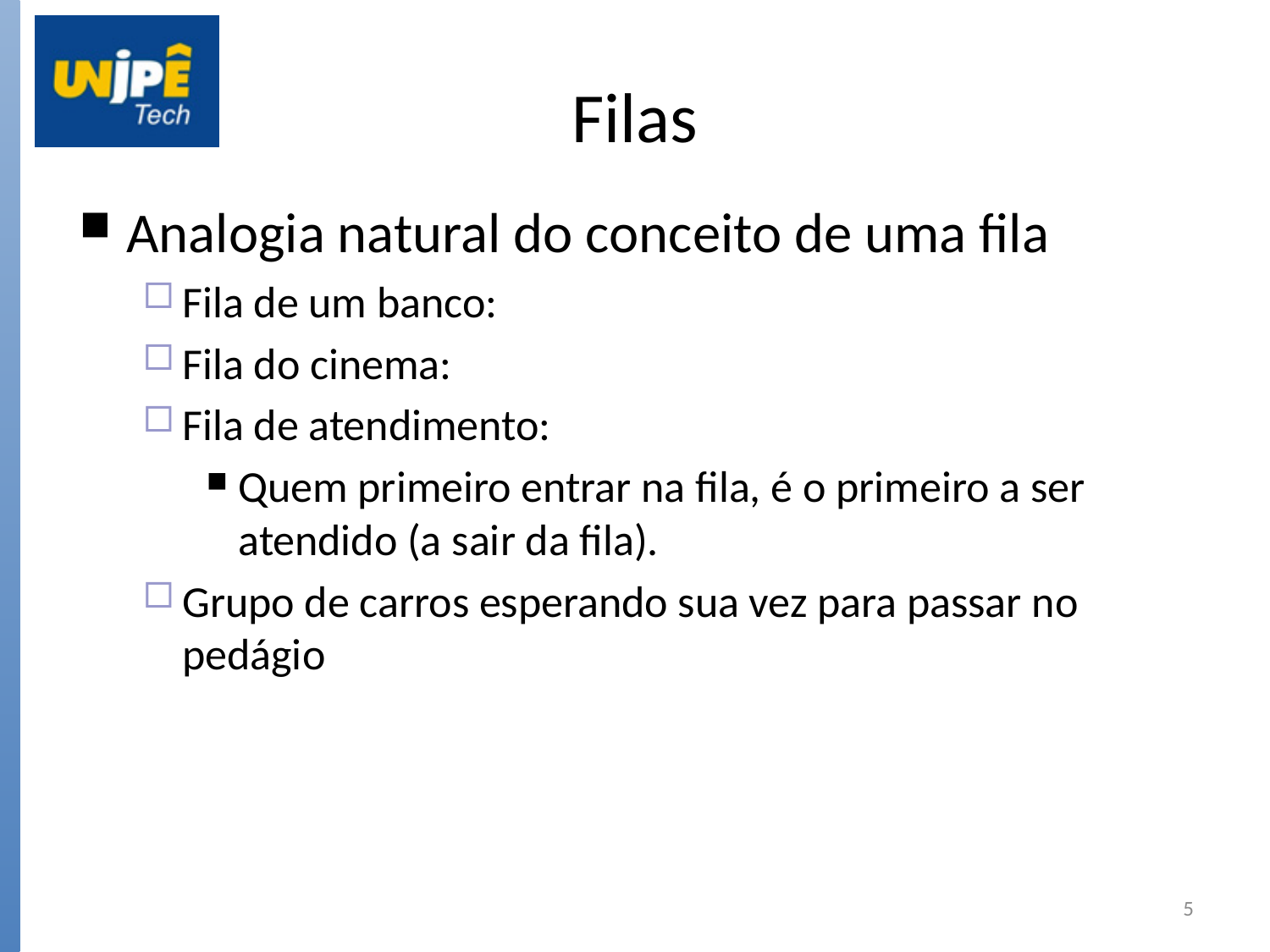

Filas
Analogia natural do conceito de uma fila
Fila de um banco:
Fila do cinema:
Fila de atendimento:
Quem primeiro entrar na fila, é o primeiro a ser atendido (a sair da fila).
Grupo de carros esperando sua vez para passar no pedágio

5